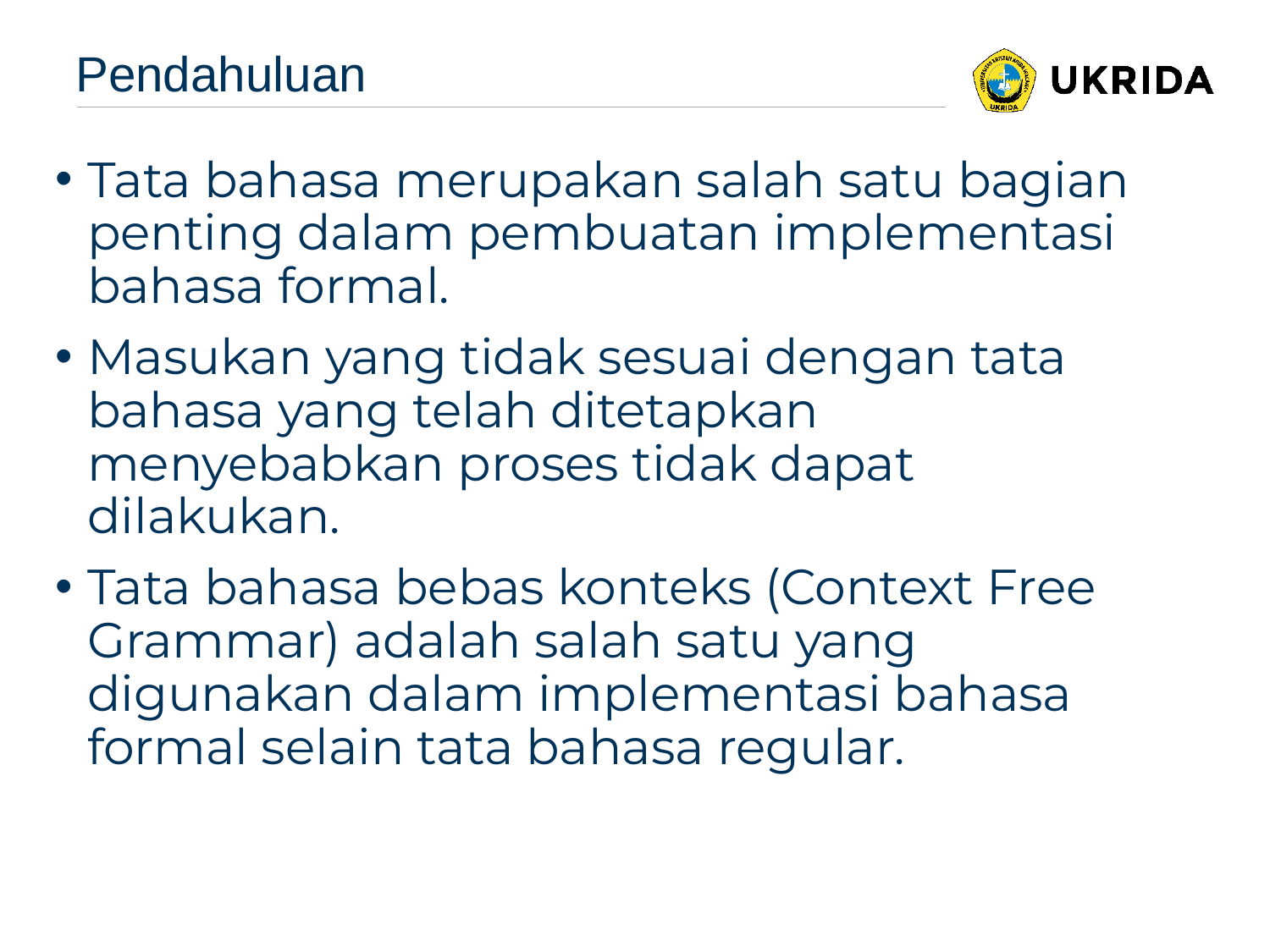

# Pendahuluan
Tata bahasa merupakan salah satu bagian penting dalam pembuatan implementasi bahasa formal.
Masukan yang tidak sesuai dengan tata bahasa yang telah ditetapkan menyebabkan proses tidak dapat dilakukan.
Tata bahasa bebas konteks (Context Free Grammar) adalah salah satu yang digunakan dalam implementasi bahasa formal selain tata bahasa regular.